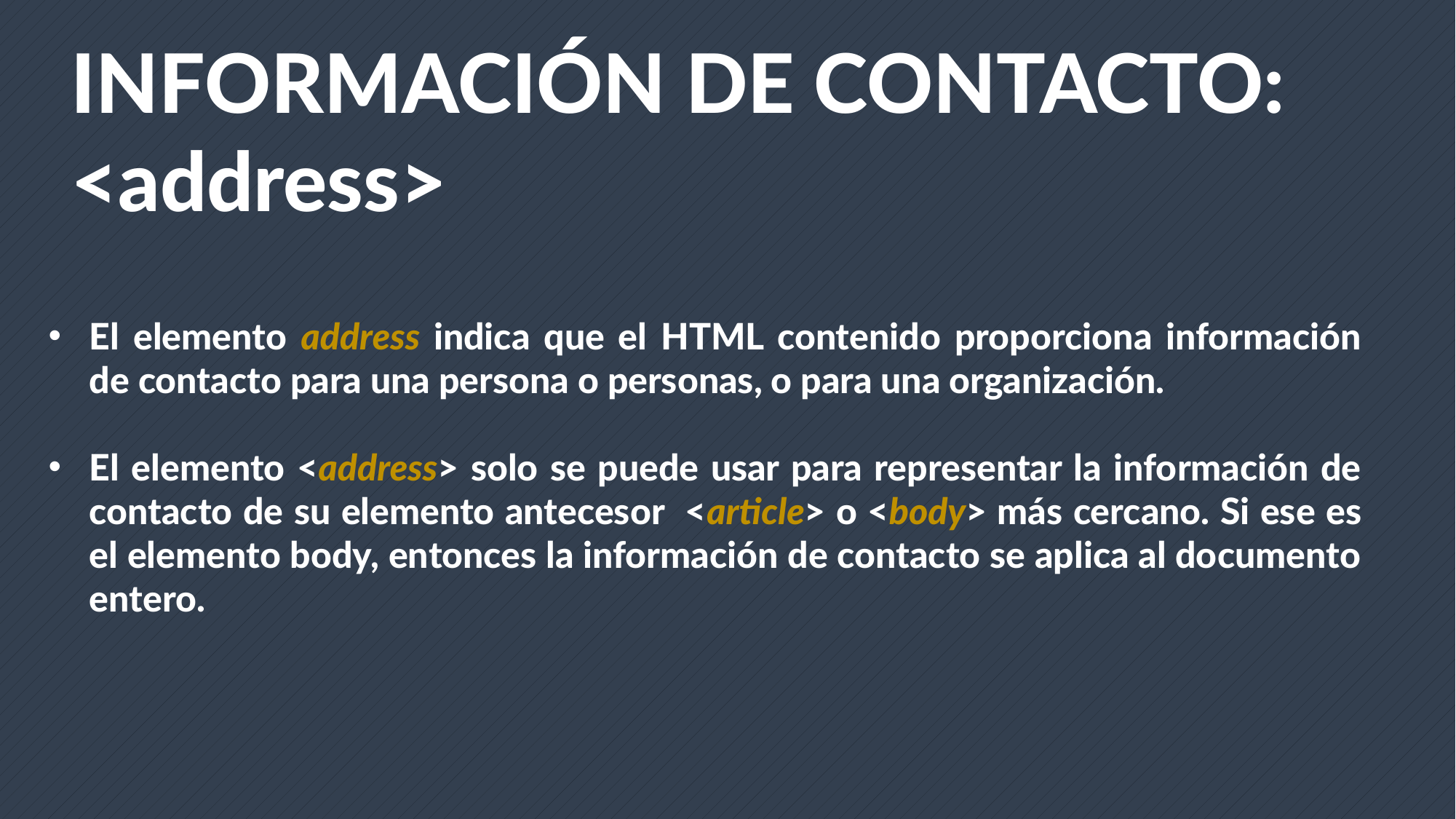

INFORMACIÓN DE CONTACTO: <address>
El elemento address indica que el HTML contenido proporciona información de contacto para una persona o personas, o para una organización.

El elemento <address> solo se puede usar para representar la información de contacto de su elemento antecesor  <article> o <body> más cercano. Si ese es el elemento body, entonces la información de contacto se aplica al documento entero.